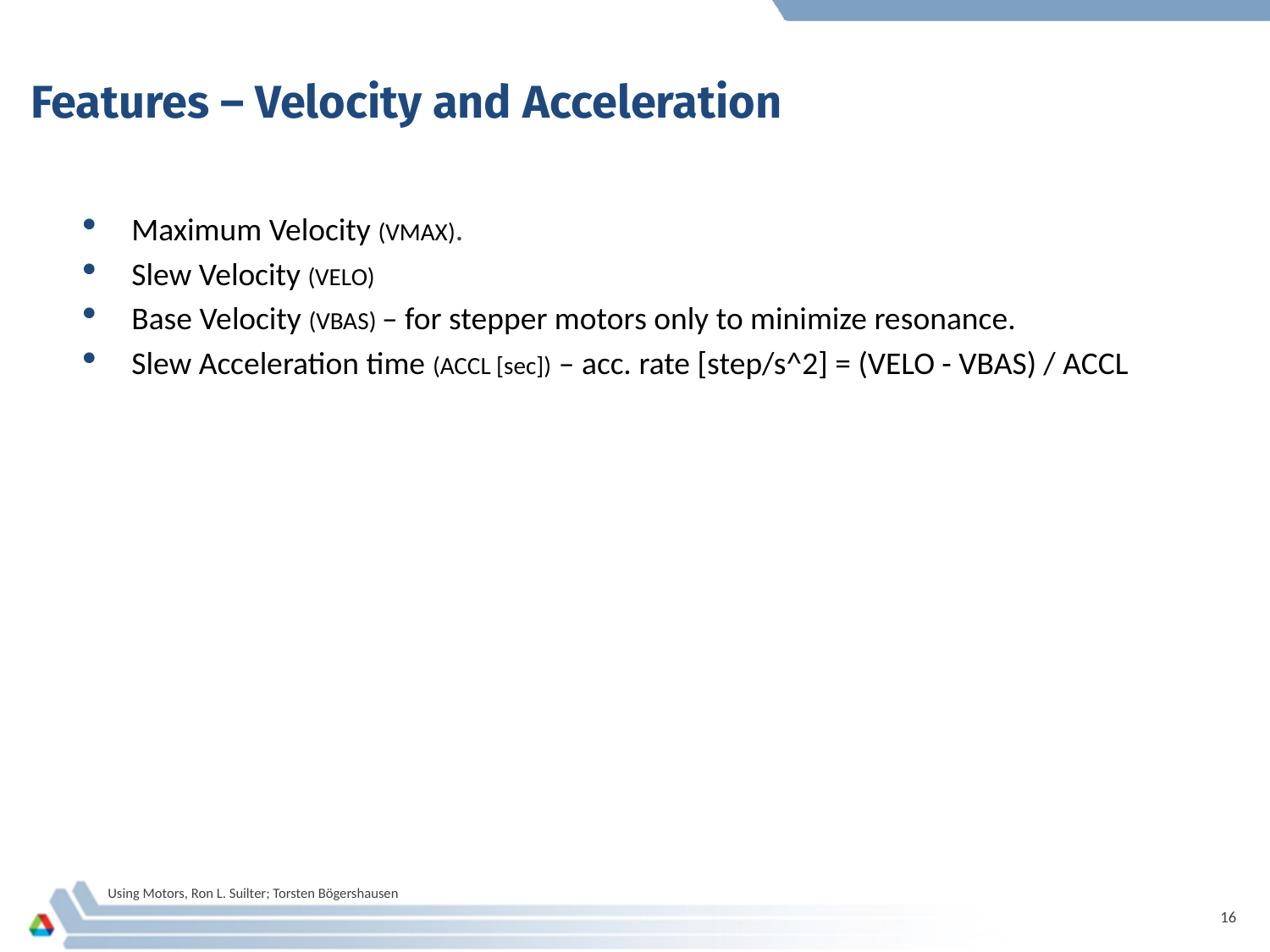

# Features – Velocity and Acceleration
Maximum Velocity (VMAX).
Slew Velocity (VELO)
Base Velocity (VBAS) – for stepper motors only to minimize resonance.
Slew Acceleration time (ACCL [sec]) – acc. rate [step/s^2] = (VELO - VBAS) / ACCL

16